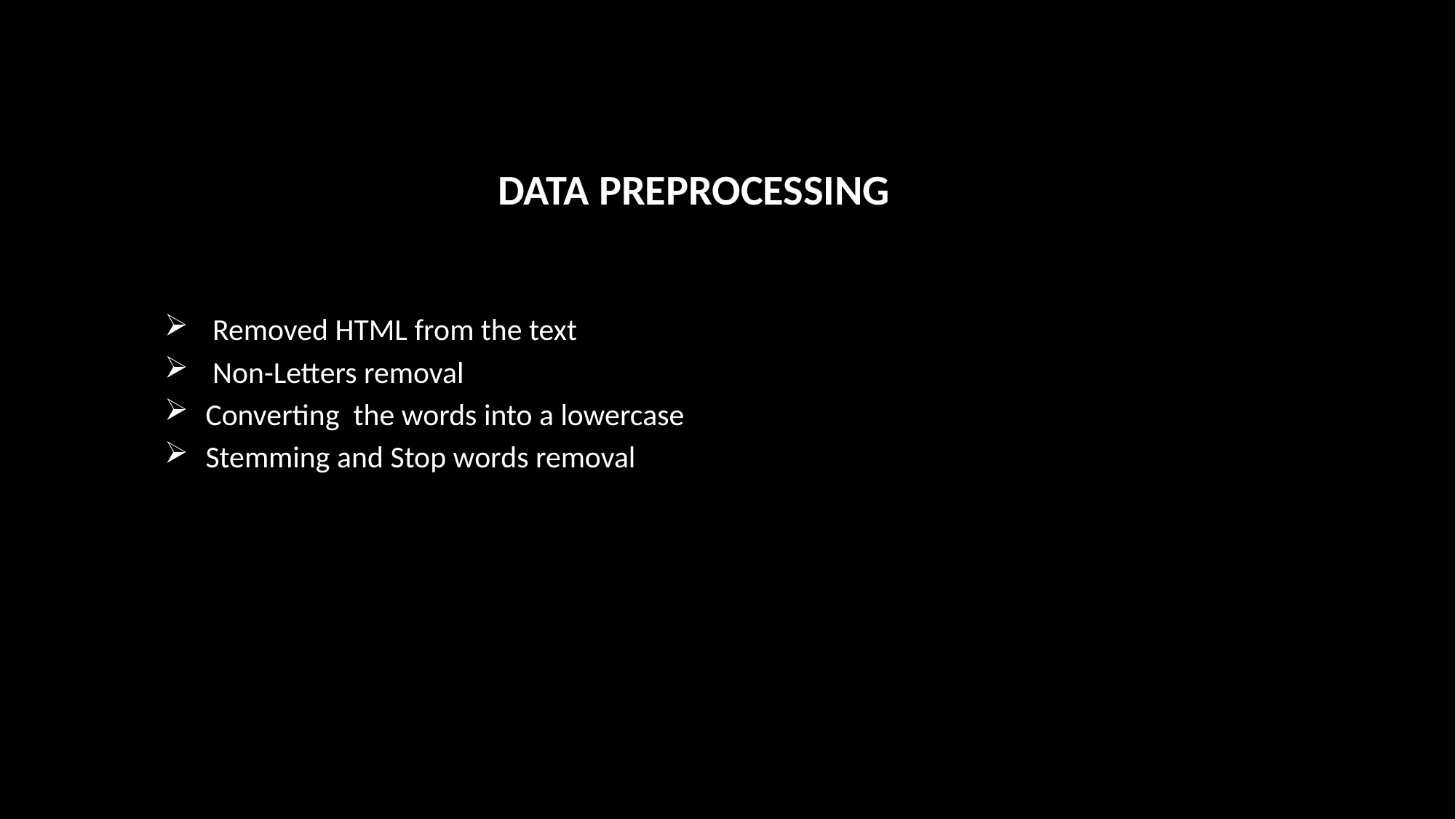

# DATA PREPROCESSING
 Removed HTML from the text
 Non-Letters removal
Converting  the words into a lowercase
Stemming and Stop words removal